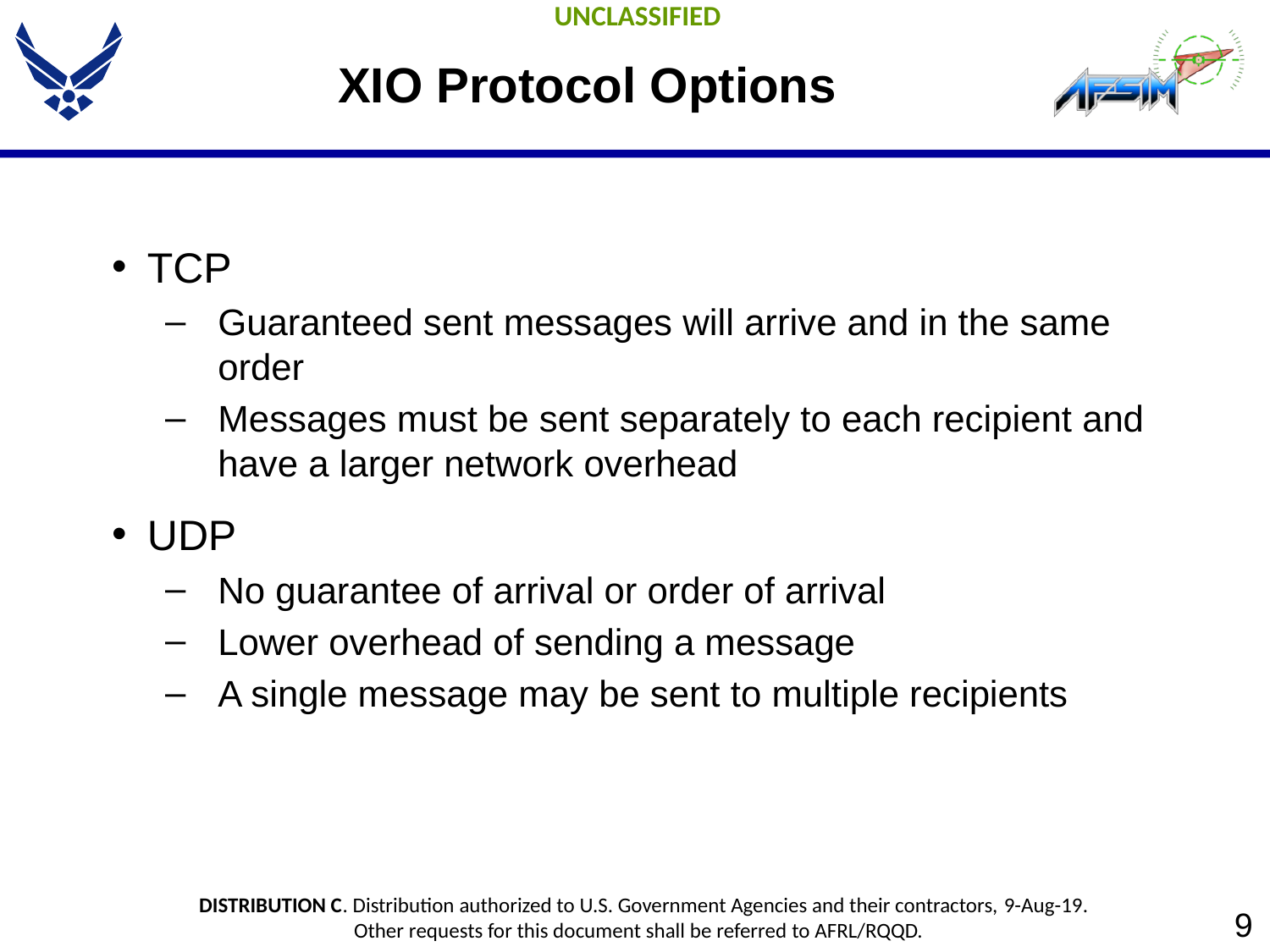

# XIO Protocol Options
TCP
Guaranteed sent messages will arrive and in the same order
Messages must be sent separately to each recipient and have a larger network overhead
UDP
No guarantee of arrival or order of arrival
Lower overhead of sending a message
A single message may be sent to multiple recipients